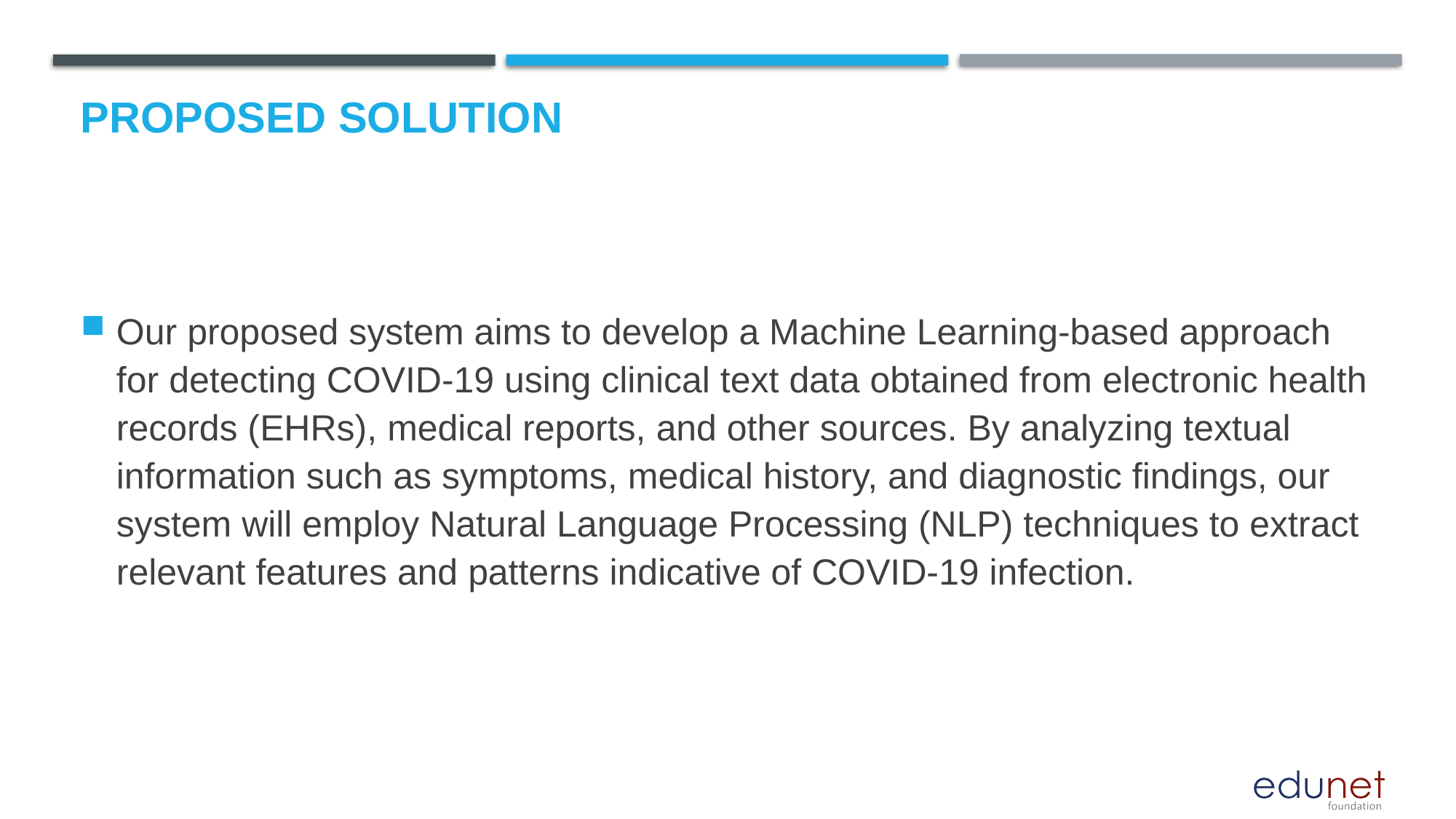

# Proposed Solution
Our proposed system aims to develop a Machine Learning-based approach for detecting COVID-19 using clinical text data obtained from electronic health records (EHRs), medical reports, and other sources. By analyzing textual information such as symptoms, medical history, and diagnostic findings, our system will employ Natural Language Processing (NLP) techniques to extract relevant features and patterns indicative of COVID-19 infection.